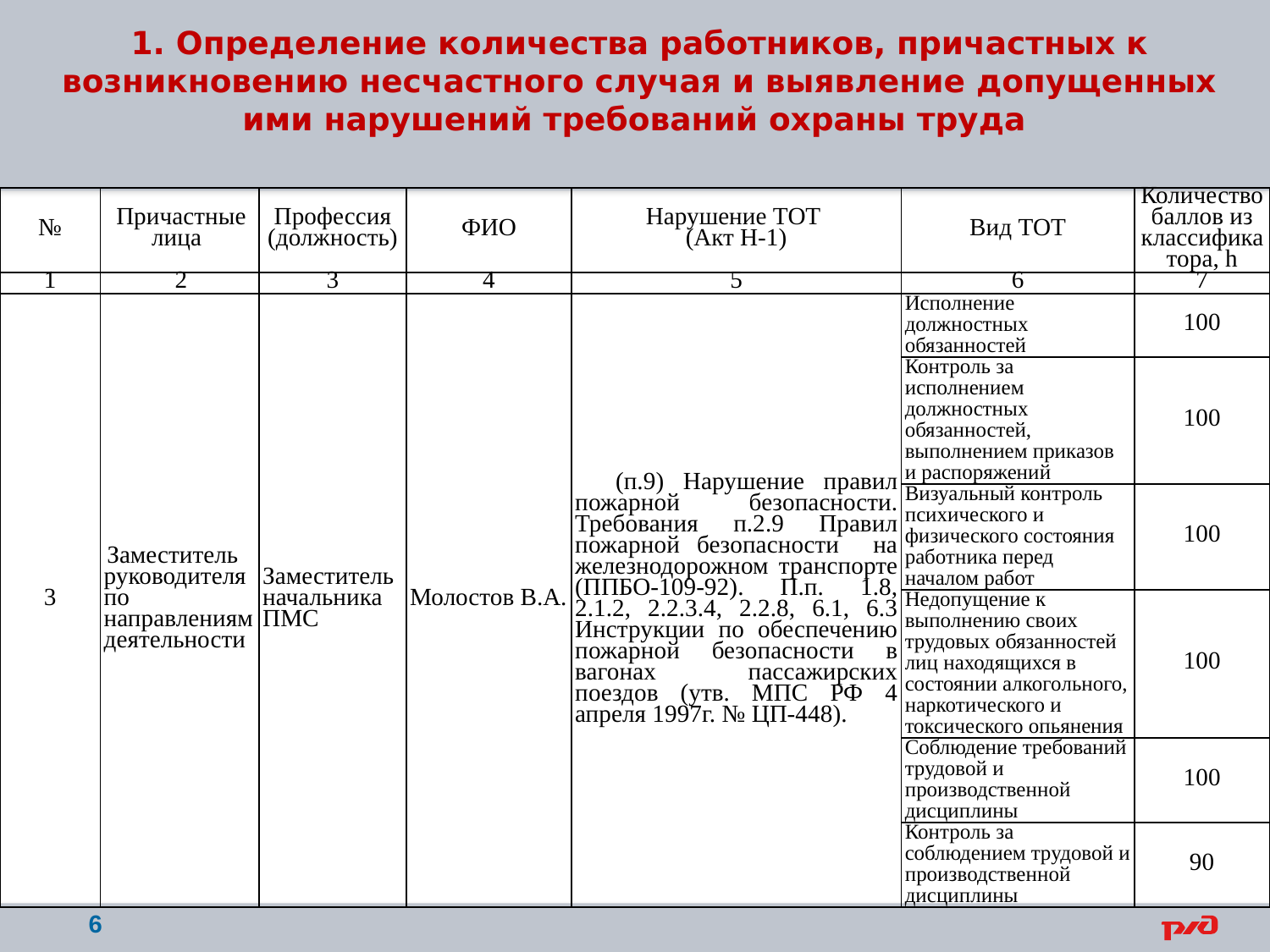

# 1. Определение количества работников, причастных к возникновению несчастного случая и выявление допущенных ими нарушений требований охраны труда
| № | Причастные лица | Профессия (должность) | ФИО | Нарушение ТОТ (Акт Н-1) | Вид ТОТ | Количество баллов из классификатора, h |
| --- | --- | --- | --- | --- | --- | --- |
| 1 | 2 | 3 | 4 | 5 | 6 | 7 |
| 3 | Заместитель руководителя по направлениям деятельности | Заместитель начальника ПМС | Молостов В.А. | (п.9) Нарушение правил пожарной безопасности. Требования п.2.9 Правил пожарной безопасности на железнодорожном транспорте (ППБО-109-92). П.п. 1.8, 2.1.2, 2.2.3.4, 2.2.8, 6.1, 6.3 Инструкции по обеспечению пожарной безопасности в вагонах пассажирских поездов (утв. МПС РФ 4 апреля 1997г. № ЦП-448). | Исполнение должностных обязанностей | 100 |
|  |  |  |  |  | Контроль за исполнением должностных обязанностей, выполнением приказов и распоряжений | 100 |
|  |  |  |  |  | Визуальный контроль психического и физического состояния работника перед началом работ | 100 |
|  |  |  |  |  | Недопущение к выполнению своих трудовых обязанностей лиц находящихся в состоянии алкогольного, наркотического и токсического опьянения | 100 |
|  |  |  |  |  | Соблюдение требований трудовой и производственной дисциплины | 100 |
|  |  |  |  |  | Контроль за соблюдением трудовой и производственной дисциплины | 90 |
6